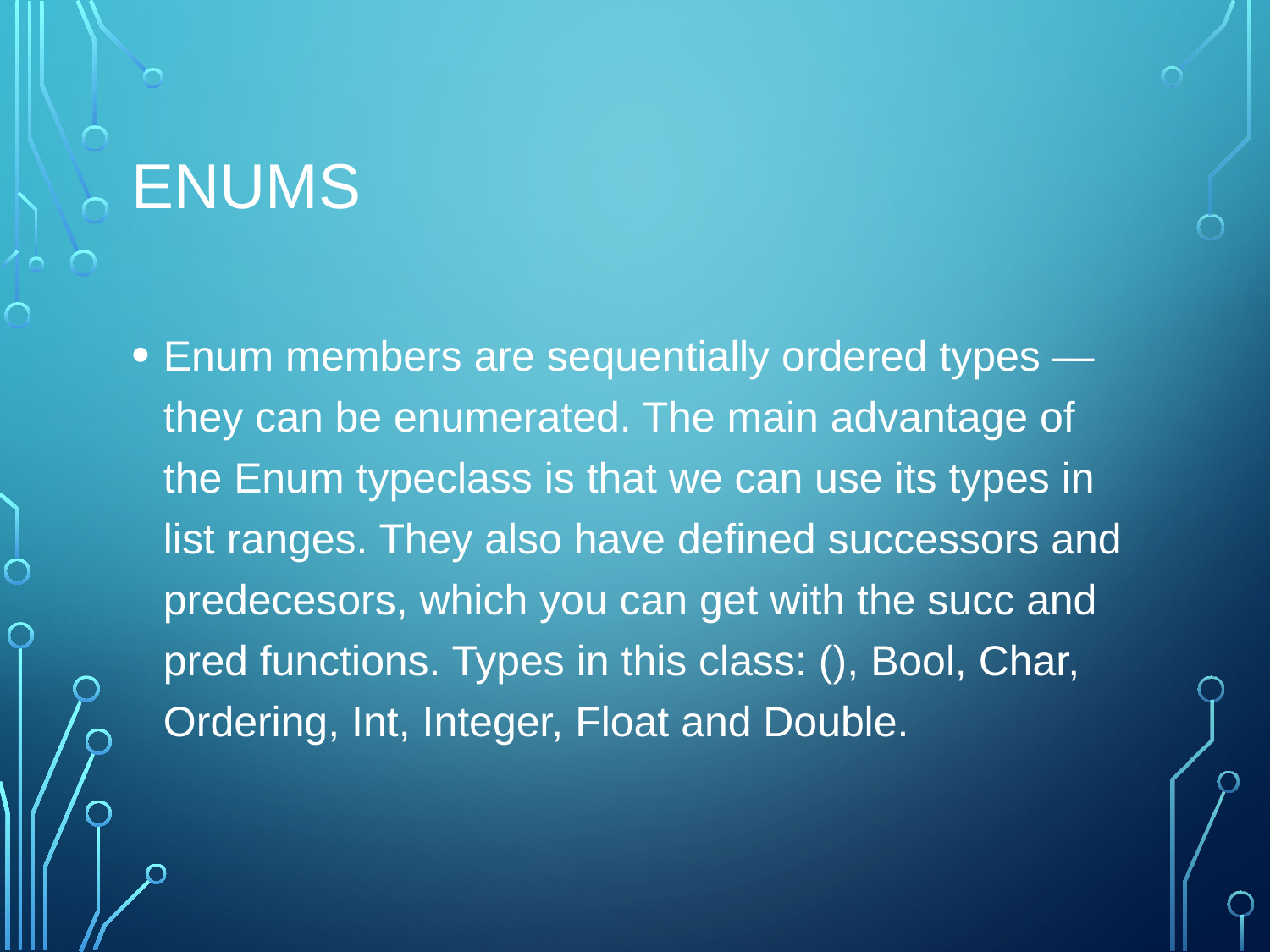

# Enums
Enum members are sequentially ordered types — they can be enumerated. The main advantage of the Enum typeclass is that we can use its types in list ranges. They also have defined successors and predecesors, which you can get with the succ and pred functions. Types in this class: (), Bool, Char, Ordering, Int, Integer, Float and Double.